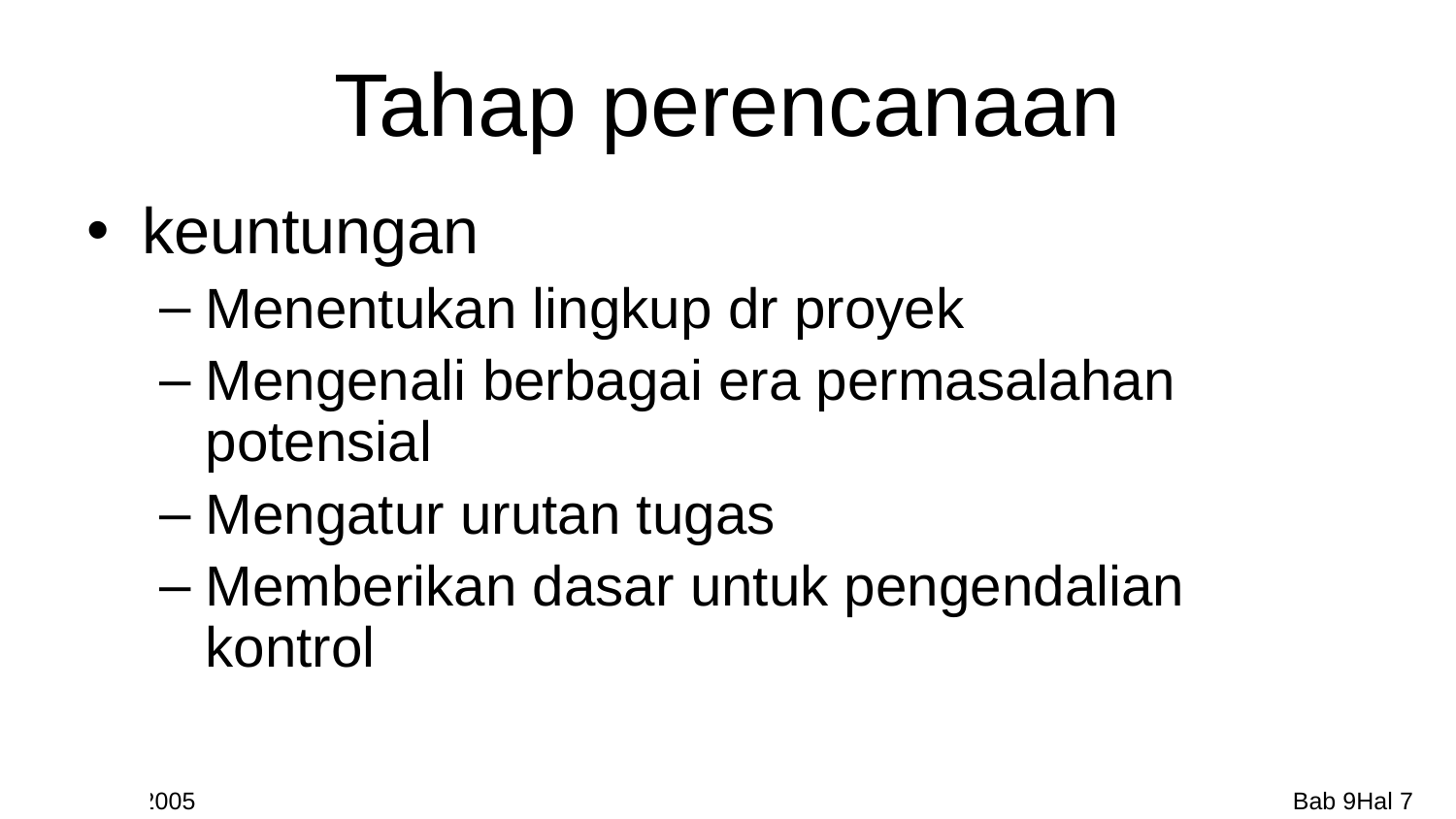

# Tahap perencanaan
keuntungan
Menentukan lingkup dr proyek
Mengenali berbagai era permasalahan potensial
Mengatur urutan tugas
Memberikan dasar untuk pengendalian kontrol